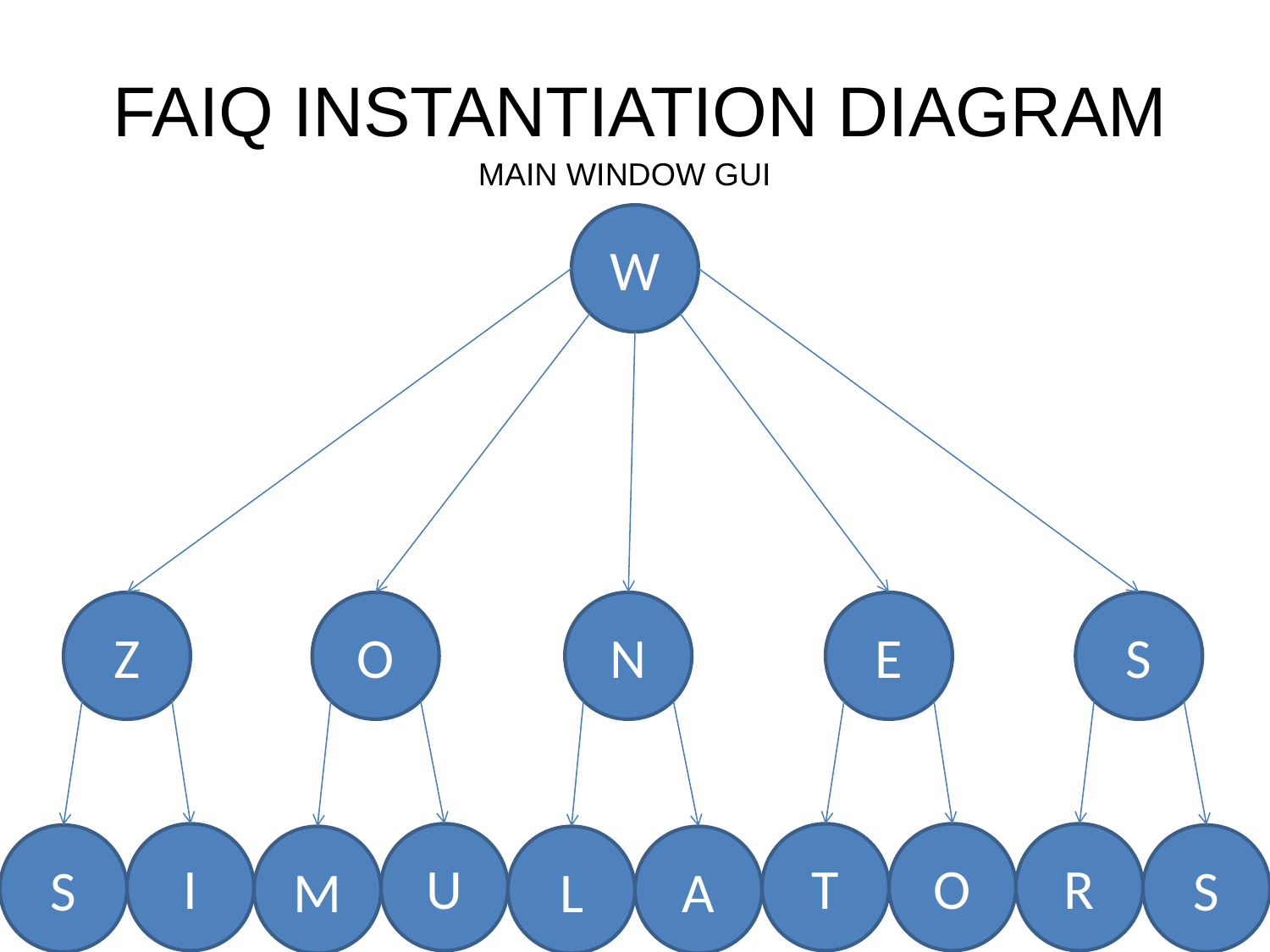

FAIQ INSTANTIATION DIAGRAM
MAIN WINDOW GUI
W
Z
O
N
E
S
I
U
T
O
R
S
S
M
L
A